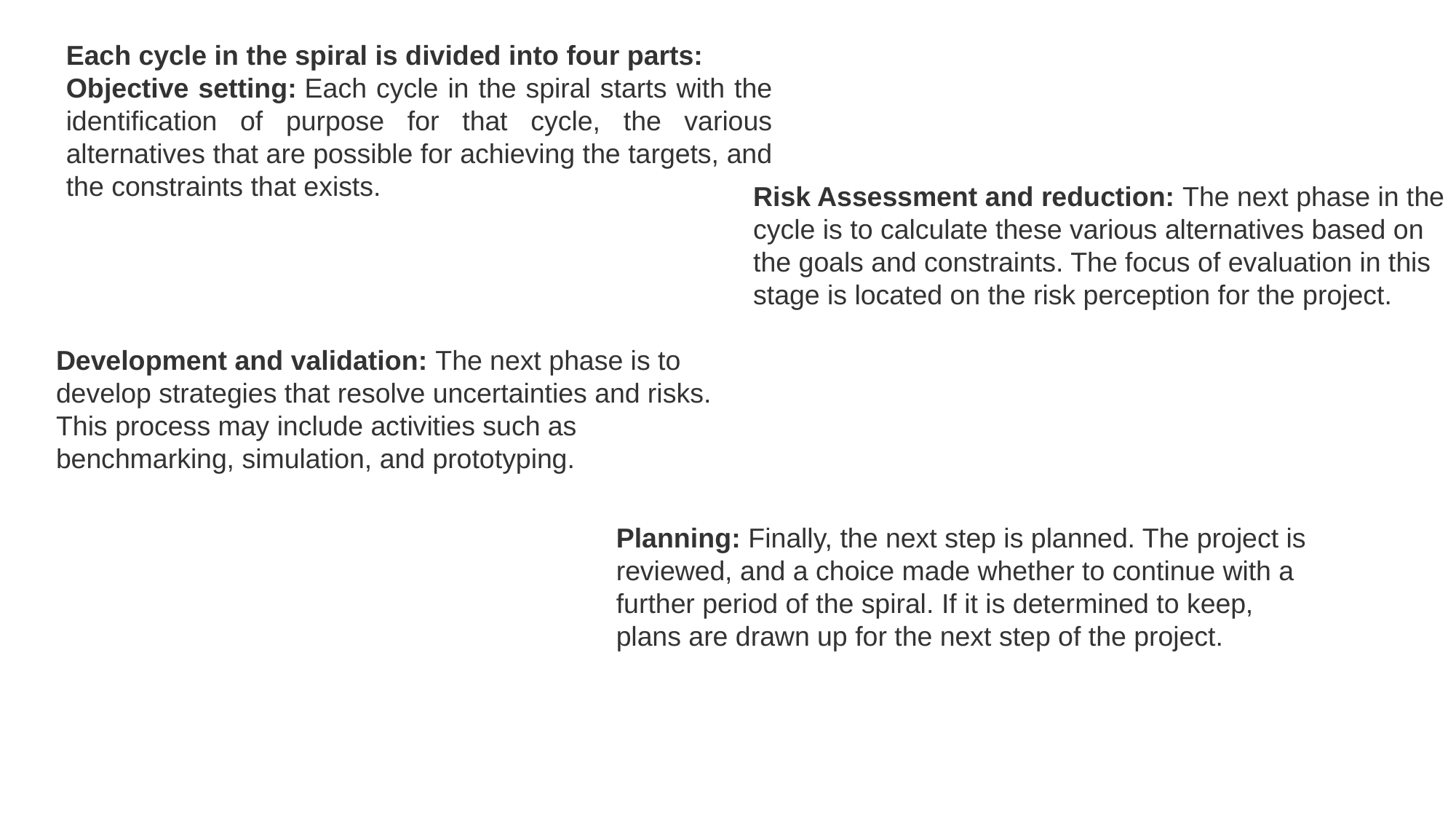

Each cycle in the spiral is divided into four parts:
Objective setting: Each cycle in the spiral starts with the identification of purpose for that cycle, the various alternatives that are possible for achieving the targets, and the constraints that exists.
Risk Assessment and reduction: The next phase in the cycle is to calculate these various alternatives based on the goals and constraints. The focus of evaluation in this stage is located on the risk perception for the project.
Development and validation: The next phase is to develop strategies that resolve uncertainties and risks. This process may include activities such as benchmarking, simulation, and prototyping.
Planning: Finally, the next step is planned. The project is reviewed, and a choice made whether to continue with a further period of the spiral. If it is determined to keep, plans are drawn up for the next step of the project.